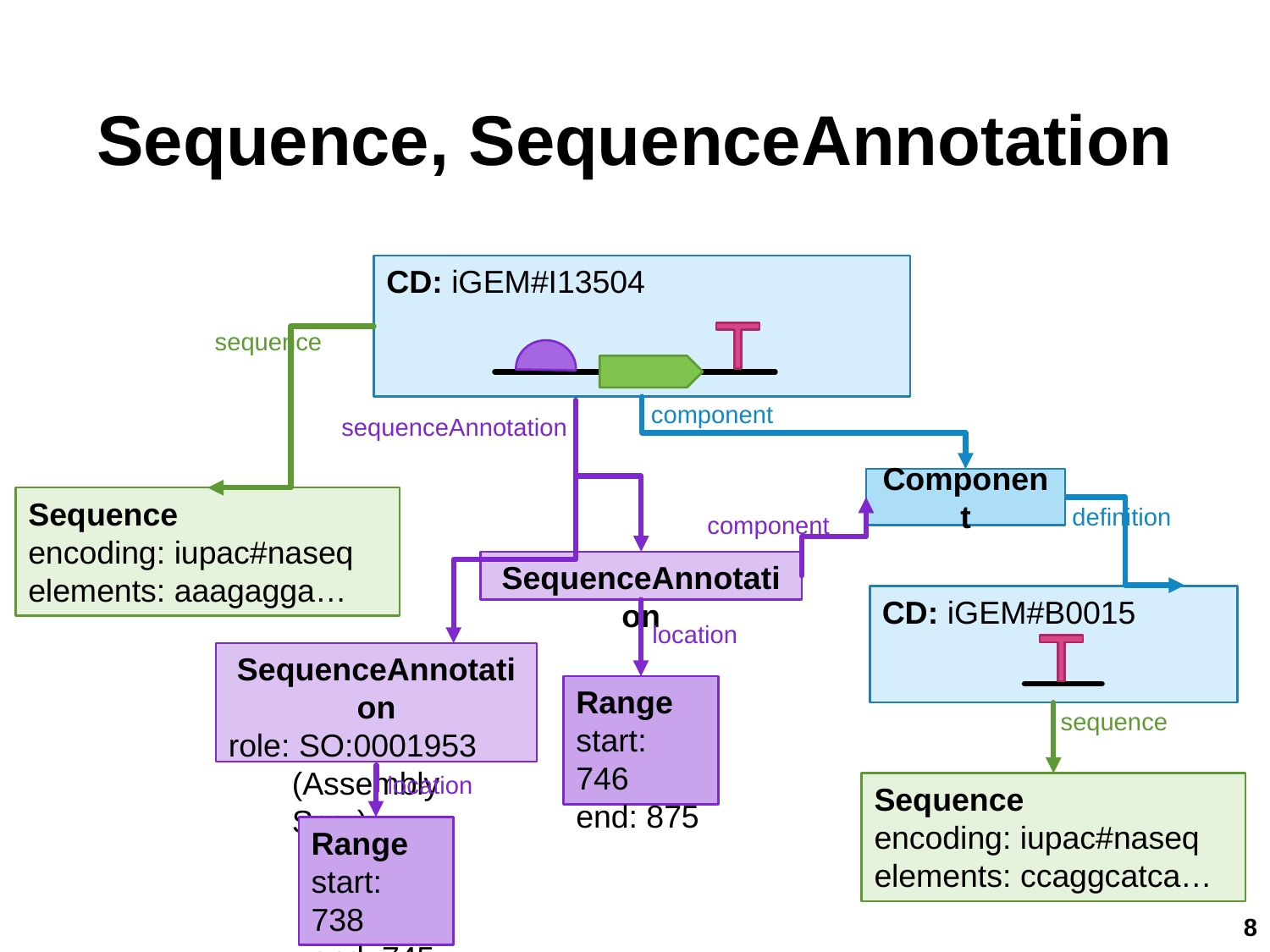

# Sequence, SequenceAnnotation
CD: iGEM#I13504

sequence
Sequence
encoding: iupac#naseq
elements: aaagagga…

component
sequenceAnnotation
component
SequenceAnnotation
location
Range
start: 746
end: 875

Component
SequenceAnnotation
role: SO:0001953 (Assembly Scar)
location
Range
start: 738
end: 745

definition
CD: iGEM#B0015

sequence
Sequence
encoding: iupac#naseq
elements: ccaggcatca…

8